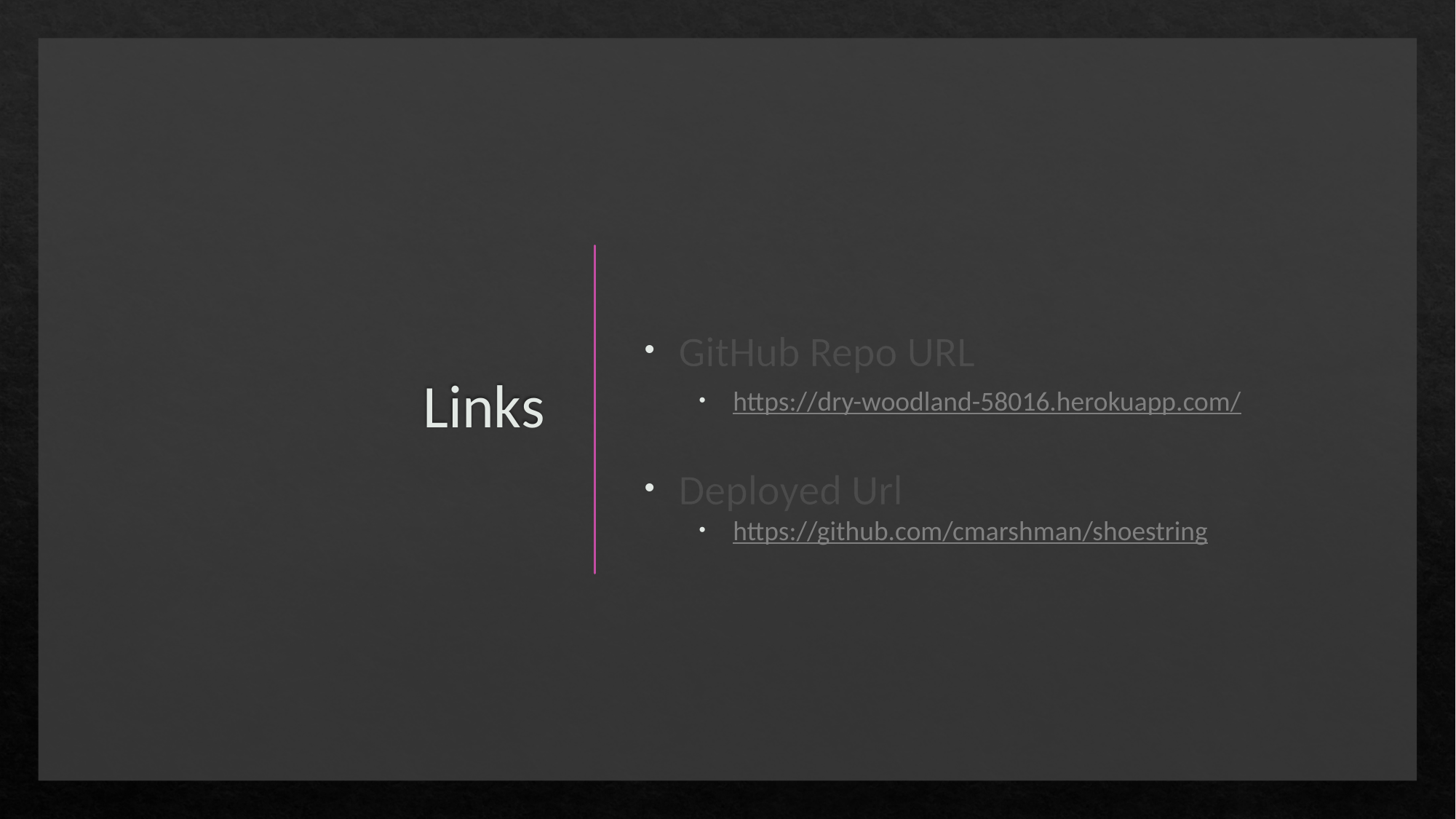

# Links
GitHub Repo URL
https://dry-woodland-58016.herokuapp.com/

Deployed Url
https://github.com/cmarshman/shoestring